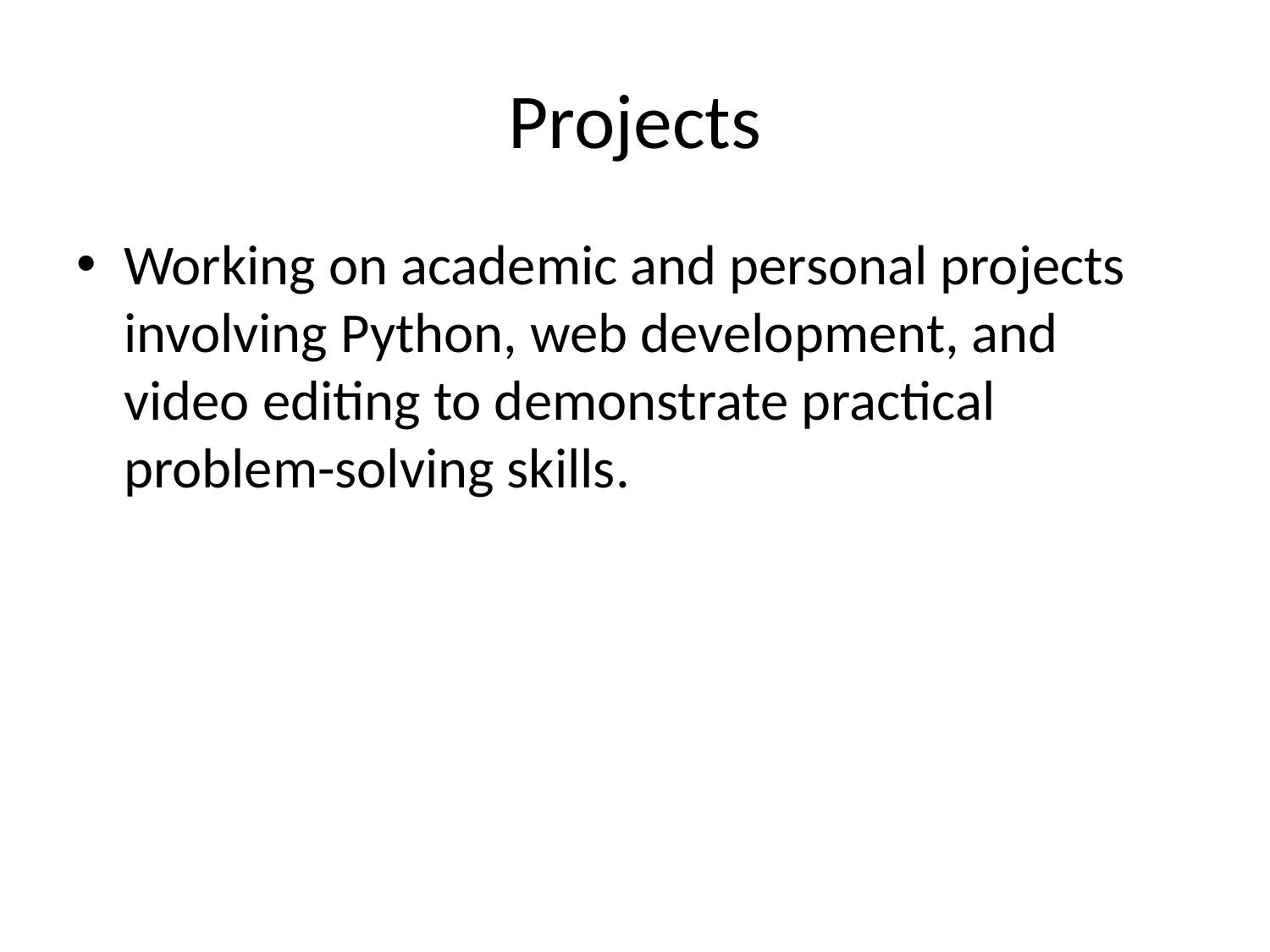

# Projects
Working on academic and personal projects involving Python, web development, and video editing to demonstrate practical problem-solving skills.